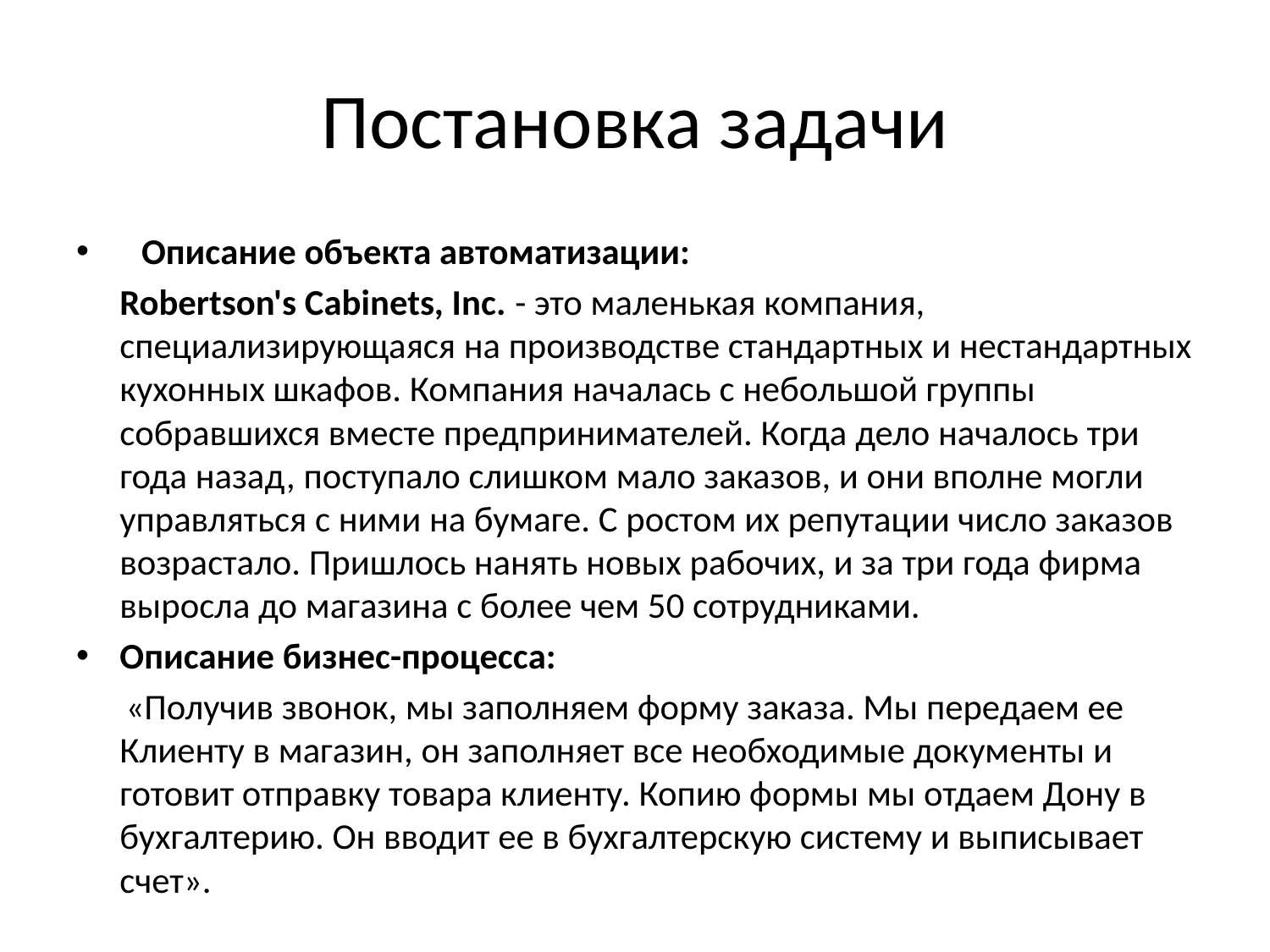

# Постановка задачи
Описание объекта автоматизации:
	Robertson's Cabinets, Inc. - это маленькая компания, специализирующаяся на производстве стандартных и нестандартных кухонных шкафов. Компания началась с небольшой группы собравшихся вместе предпринимателей. Когда дело началось три года назад, поступало слишком мало заказов, и они вполне могли управляться с ними на бумаге. С ростом их репутации число заказов возрастало. Пришлось нанять новых рабочих, и за три года фирма выросла до магазина с более чем 50 сотрудниками.
Описание бизнес-процесса:
      «Получив звонок, мы заполняем форму заказа. Мы передаем ее Клиенту в магазин, он заполняет все необходимые документы и готовит отправку товара клиенту. Копию формы мы отдаем Дону в бухгалтерию. Он вводит ее в бухгалтерскую систему и выписывает счет».